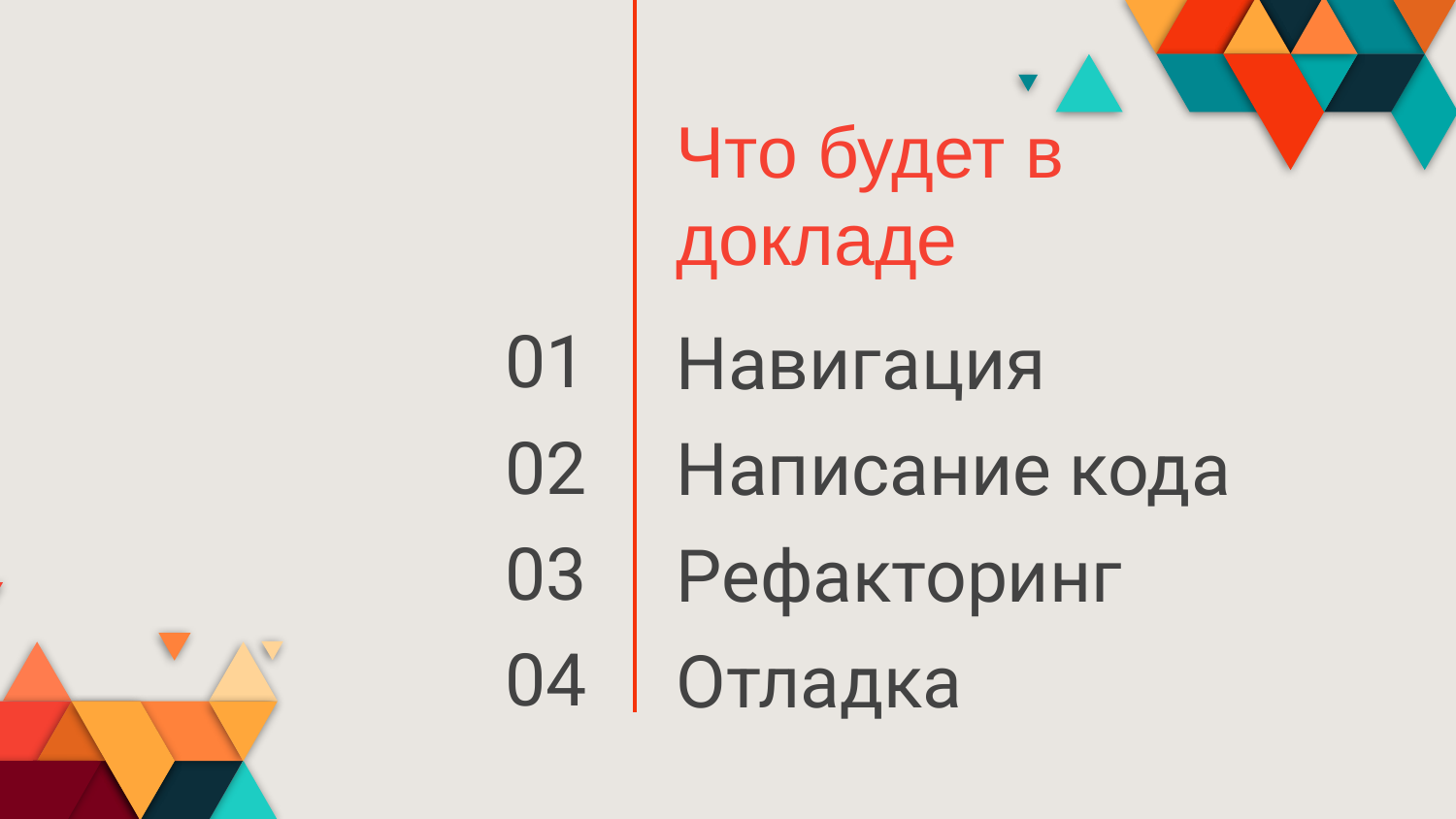

Что будет в докладе
01
# Навигация
02
Написание кода
03
Рефакторинг
04
Отладка